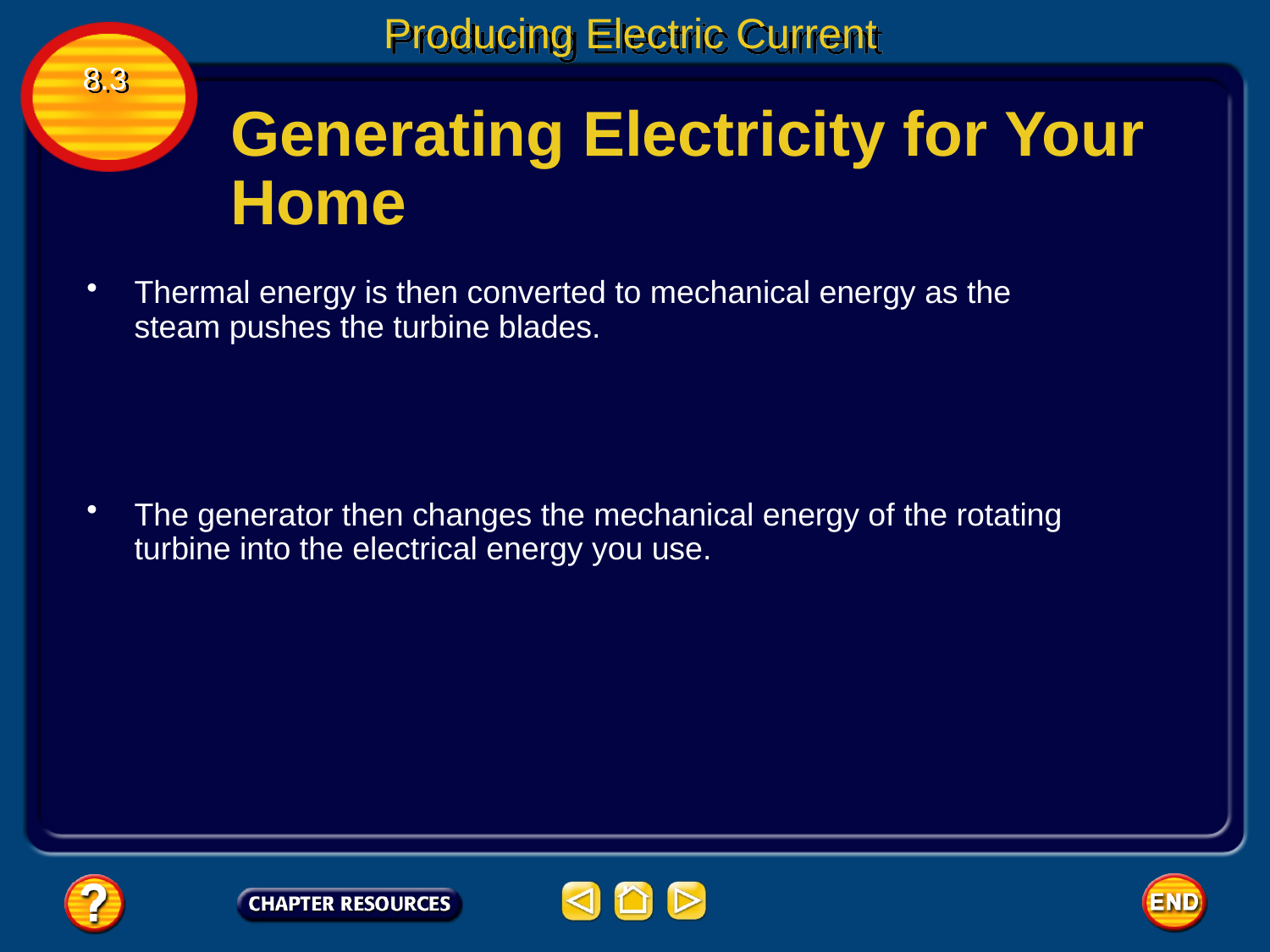

Producing Electric Current
8.3
Generating Electricity for Your Home
Thermal energy is then converted to mechanical energy as the steam pushes the turbine blades.
The generator then changes the mechanical energy of the rotating turbine into the electrical energy you use.